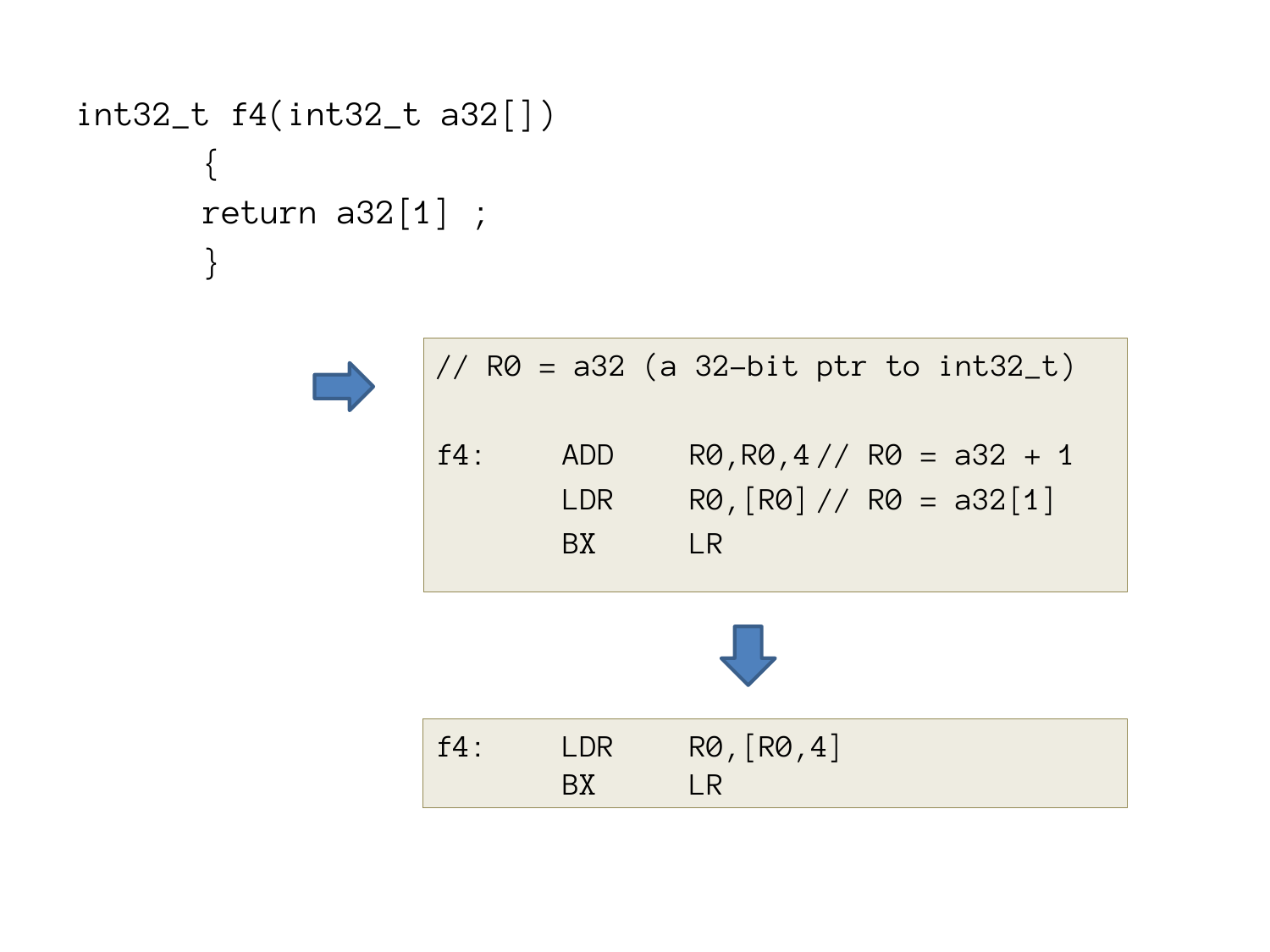

int32_t f4(int32_t a32[])
	{
	return a32[1] ;
	}

// R0 = a32 (a 32-bit ptr to int32_t)

f4:	ADD	R0,R0,4	// R0 = a32 + 1
	LDR	R0,[R0]	// R0 = a32[1]
	BX	LR

f4:	LDR	R0,[R0,4]
	BX	LR